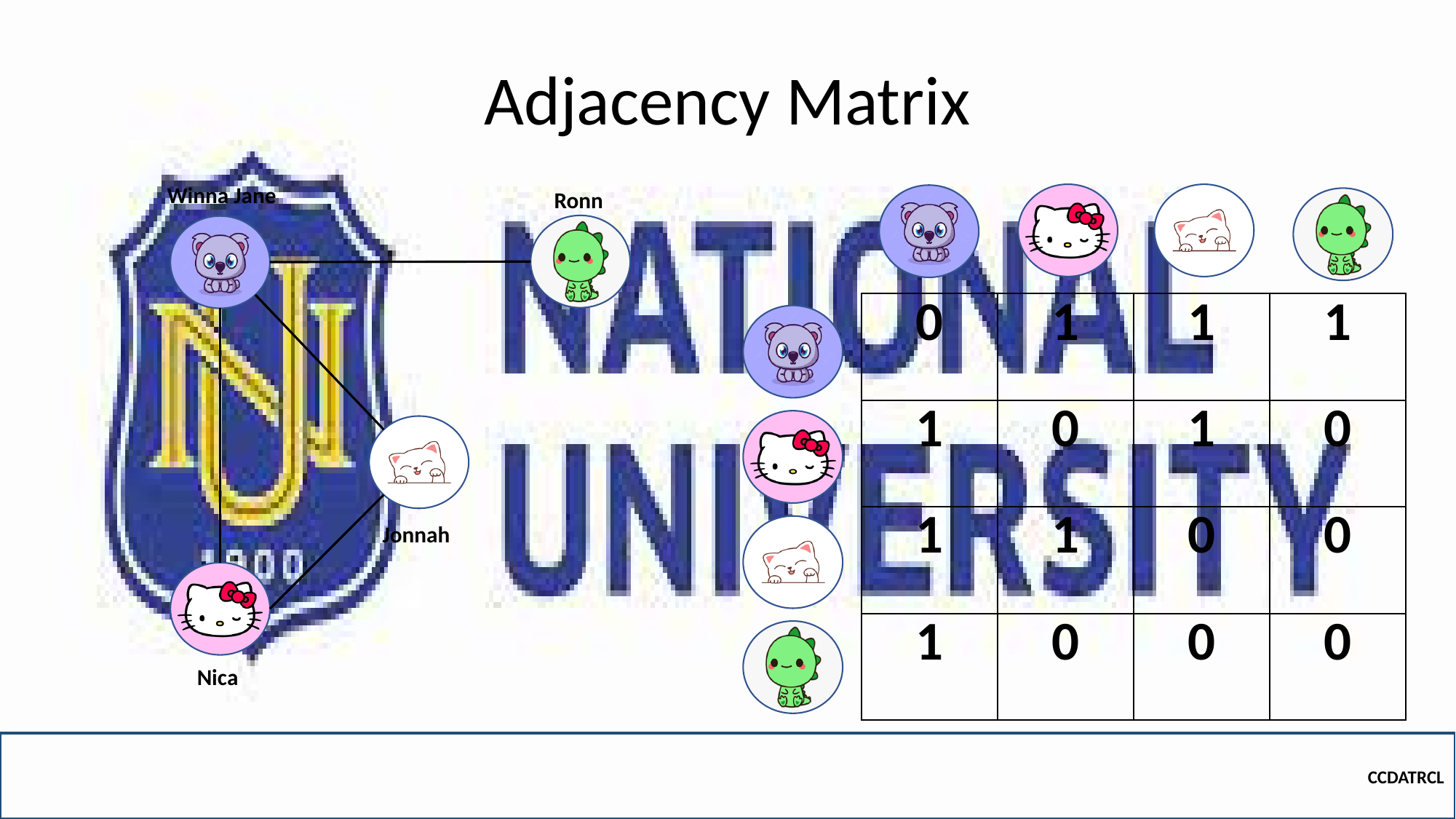

# Adjacency Matrix
Winna Jane
Ronn

|  |  | Nica | Jonnah | Ronn |
| --- | --- | --- | --- | --- |
|  | 0 | 1 | 1 | 1 |
|  | 1 | 0 | 1 | 0 |
|  | 1 | 1 | 0 | 0 |
|  | 1 | 0 | 0 | 0 |

Jonnah

Nica
CCDATRCL